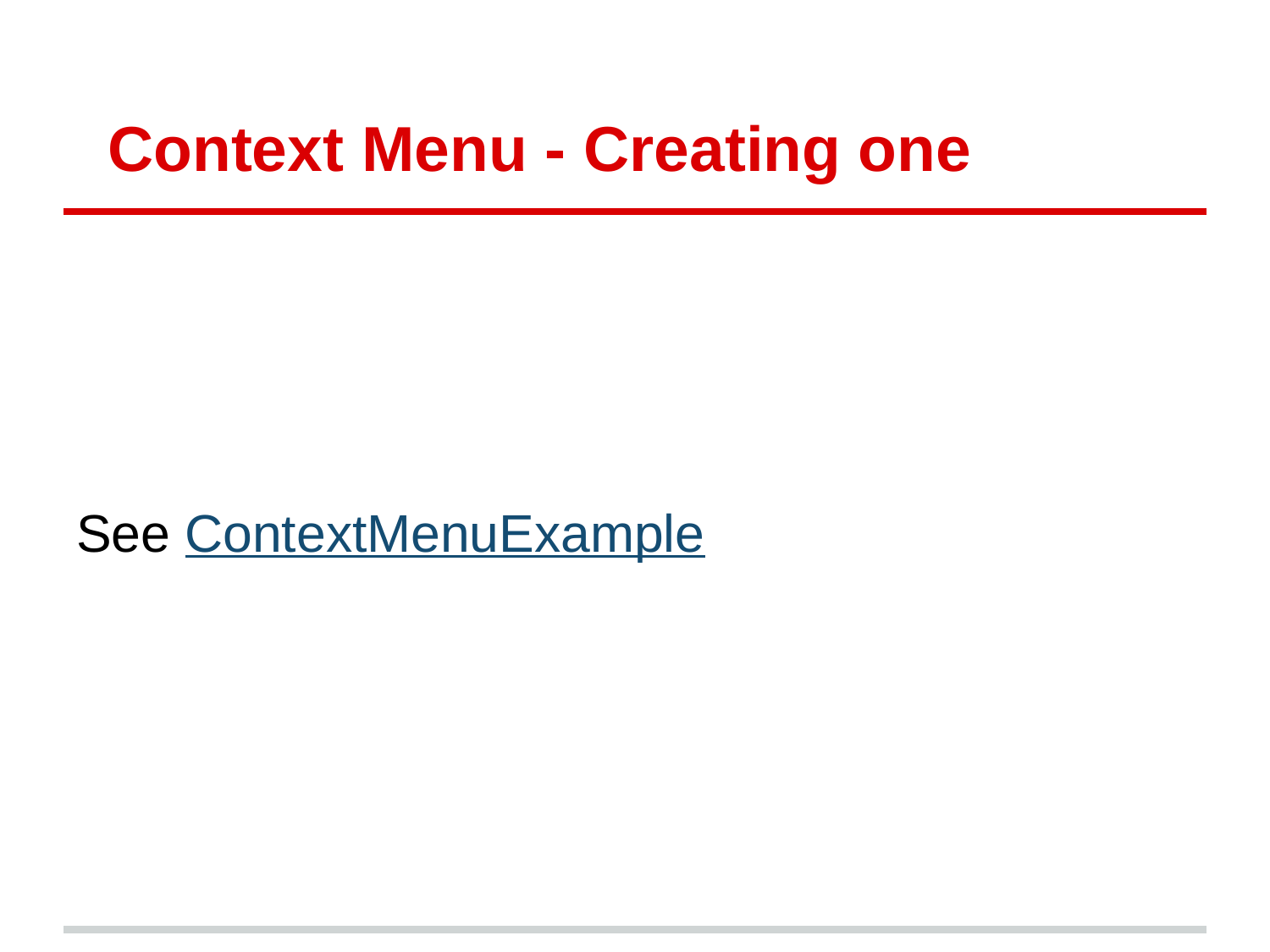

# Context Menu - Creating one

See ContextMenuExample